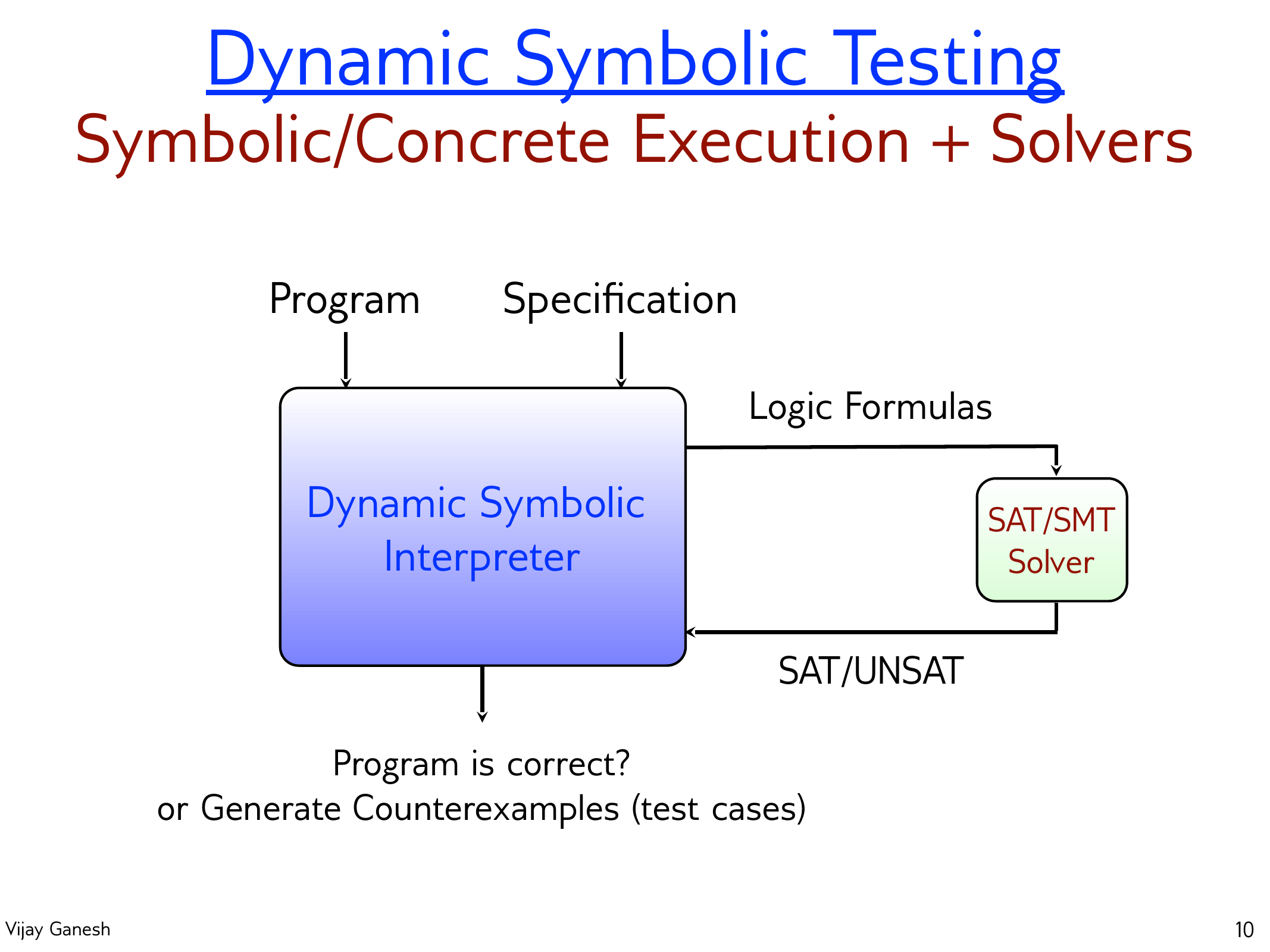

# Dynamic Symbolic Testing
Symbolic/Concrete Execution + Solvers
Program
Specification

Logic Formulas

Dynamic Symbolic
Interpreter

SAT/SMT Solver

SAT/UNSAT

Program is correct?
or Generate Counterexamples (test cases)
10